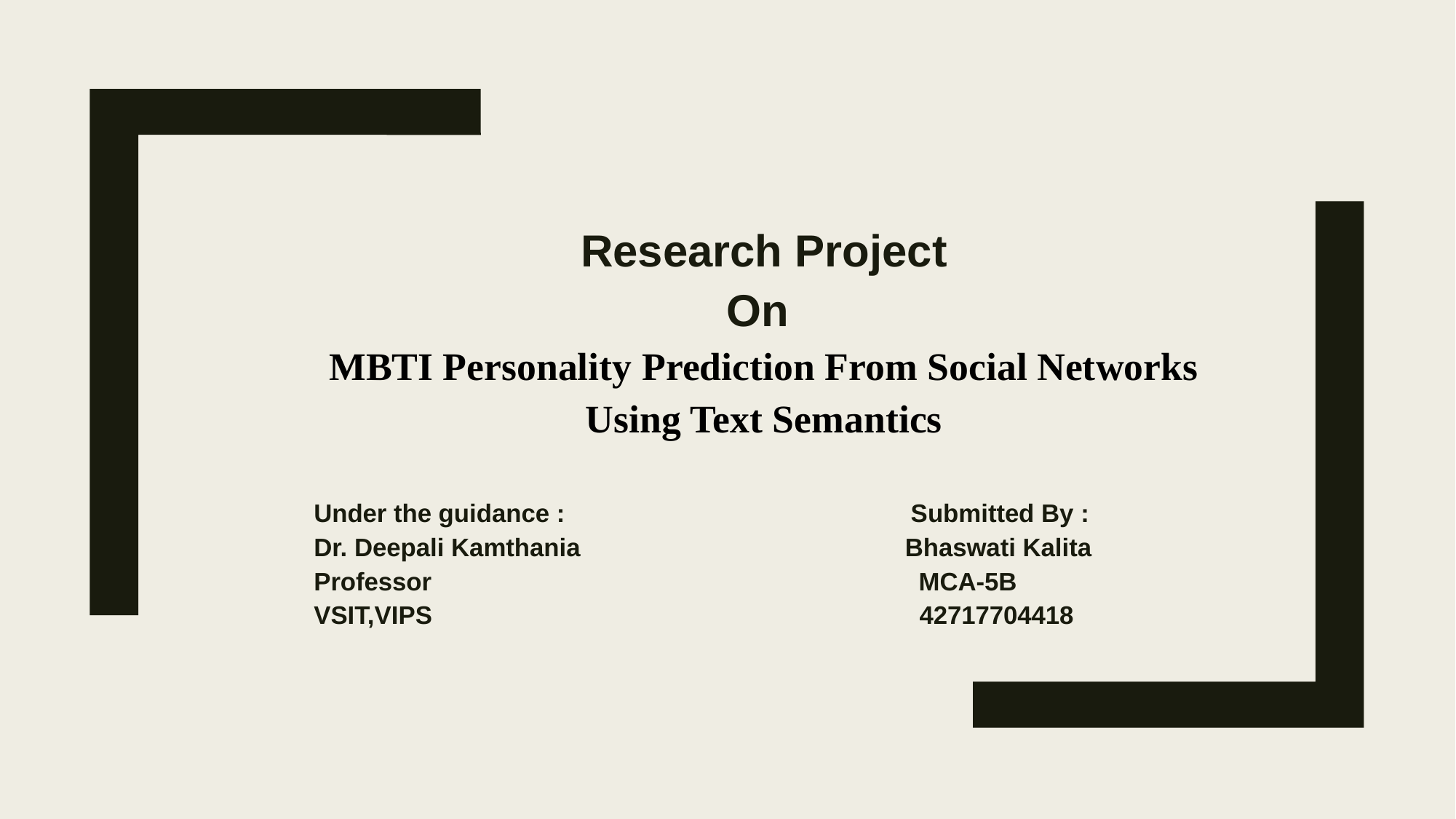

Research Project
On
MBTI Personality Prediction From Social Networks Using Text Semantics

Under the guidance :                                                 Submitted By :
Dr. Deepali Kamthania                                              Bhaswati Kalita
Professor                                                                     MCA-5B
VSIT,VIPS                                                                     42717704418

#